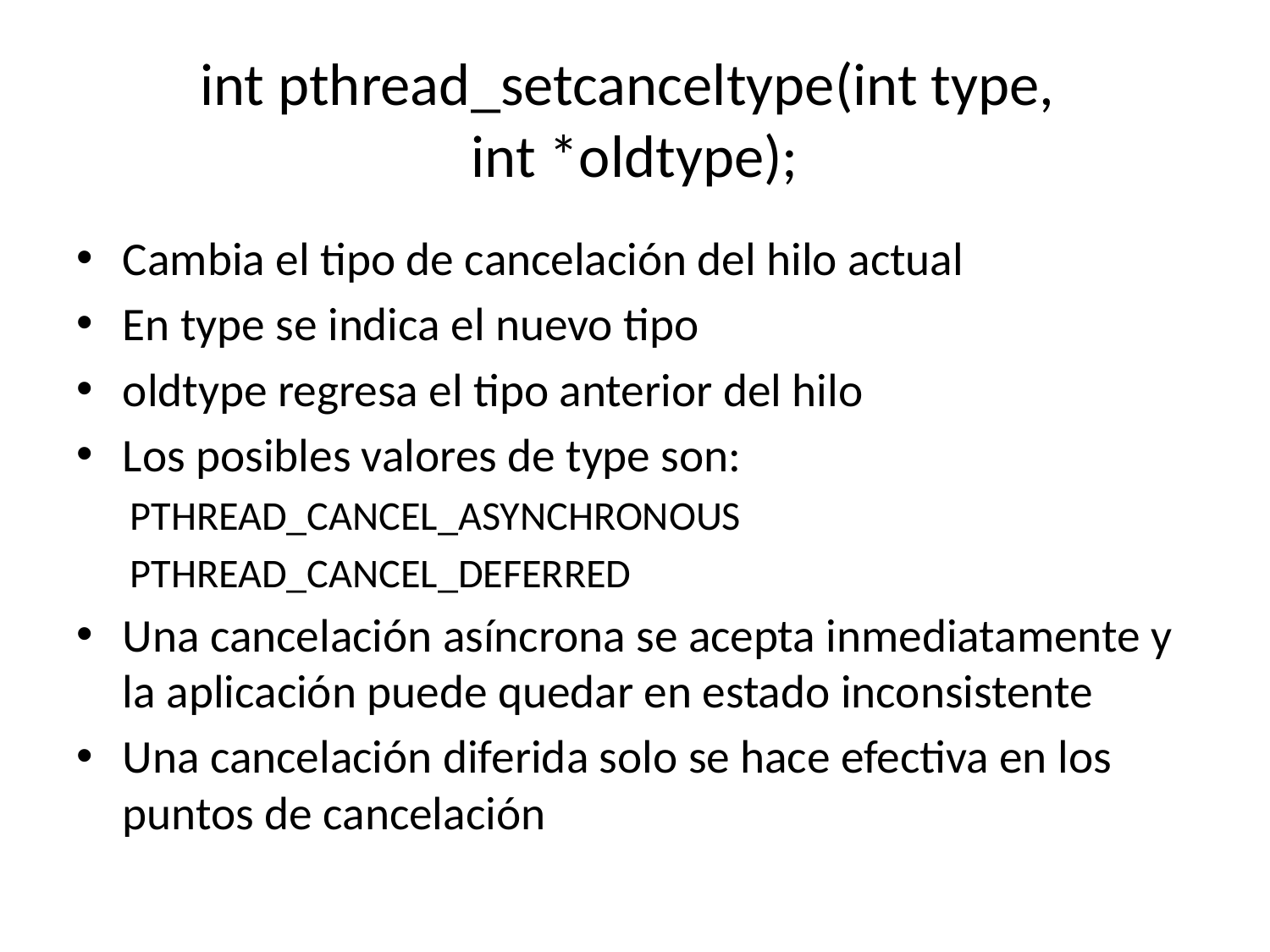

# int pthread_setcanceltype(int type, int *oldtype);
Cambia el tipo de cancelación del hilo actual
En type se indica el nuevo tipo
oldtype regresa el tipo anterior del hilo
Los posibles valores de type son:
PTHREAD_CANCEL_ASYNCHRONOUS
PTHREAD_CANCEL_DEFERRED
Una cancelación asíncrona se acepta inmediatamente y la aplicación puede quedar en estado inconsistente
Una cancelación diferida solo se hace efectiva en los puntos de cancelación